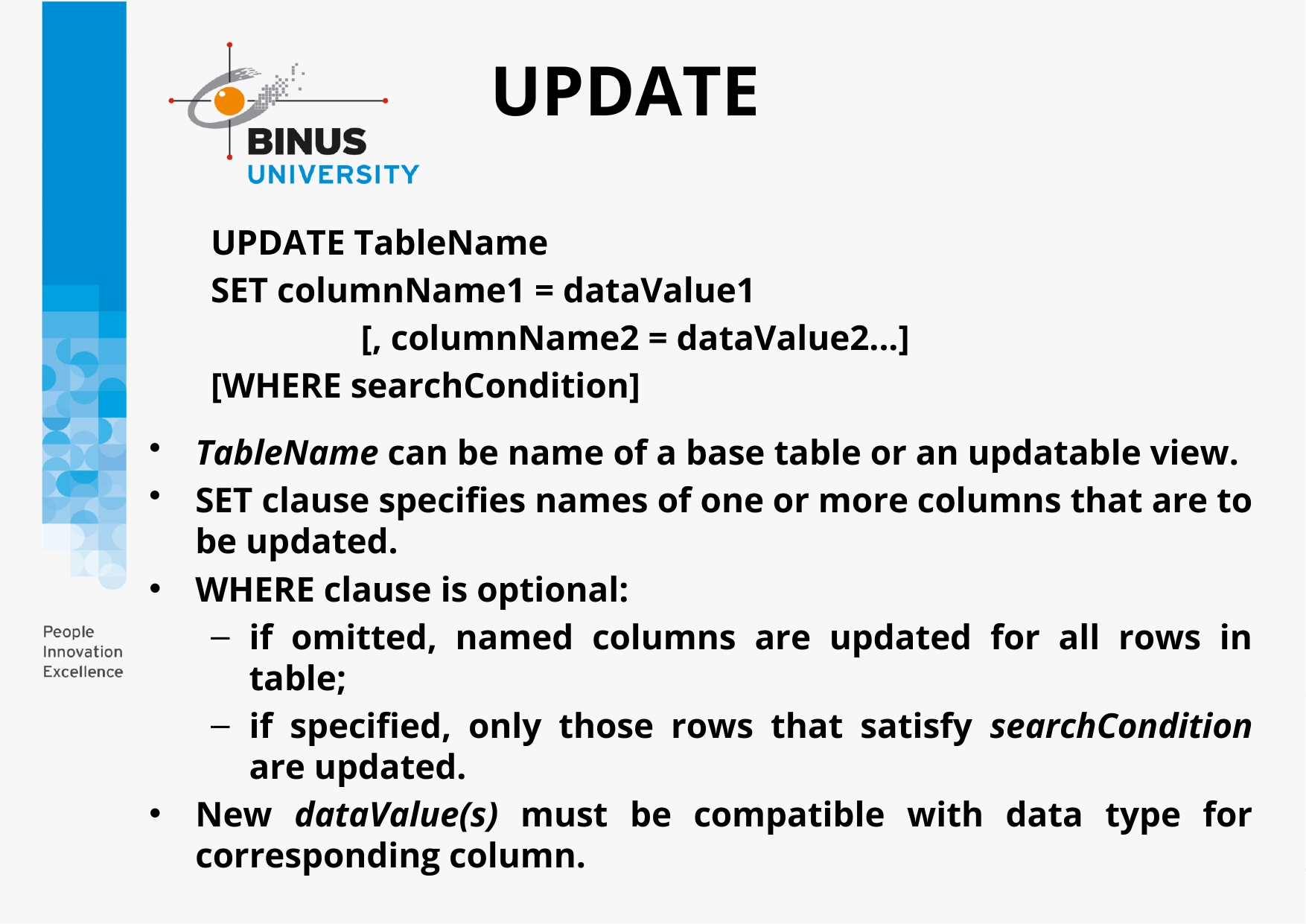

# UPDATE
UPDATE TableName
SET columnName1 = dataValue1
		[, columnName2 = dataValue2...]
[WHERE searchCondition]

TableName can be name of a base table or an updatable view.
SET clause specifies names of one or more columns that are to be updated.
WHERE clause is optional:
if omitted, named columns are updated for all rows in table;
if specified, only those rows that satisfy searchCondition are updated.
New dataValue(s) must be compatible with data type for corresponding column.